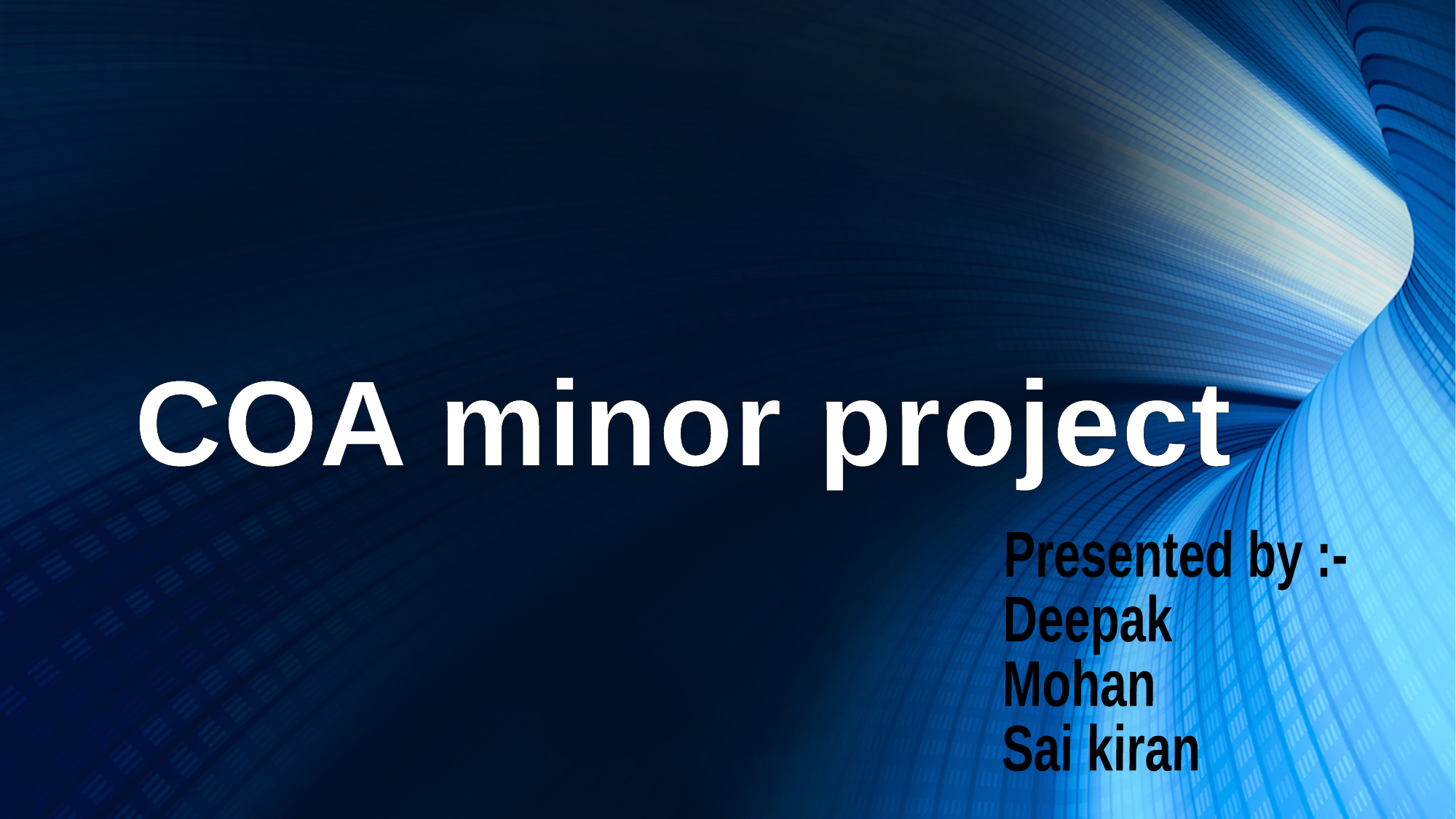

# COA minor project
Presented by :-
Deepak
Mohan
Sai kiran